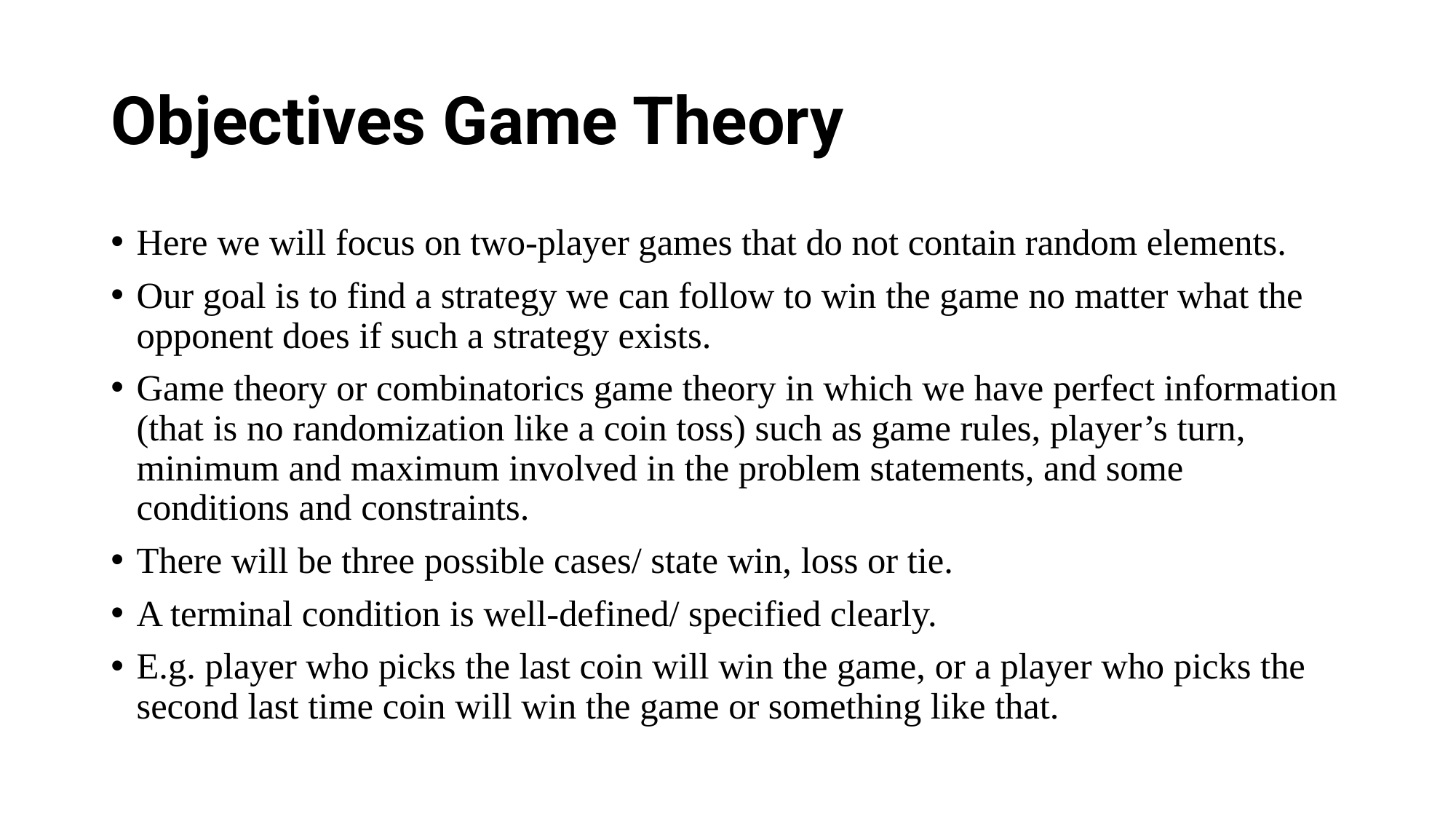

# Objectives Game Theory
Here we will focus on two-player games that do not contain random elements.
Our goal is to find a strategy we can follow to win the game no matter what the opponent does if such a strategy exists.
Game theory or combinatorics game theory in which we have perfect information (that is no randomization like a coin toss) such as game rules, player’s turn, minimum and maximum involved in the problem statements, and some conditions and constraints.
There will be three possible cases/ state win, loss or tie.
A terminal condition is well-defined/ specified clearly.
E.g. player who picks the last coin will win the game, or a player who picks the second last time coin will win the game or something like that.